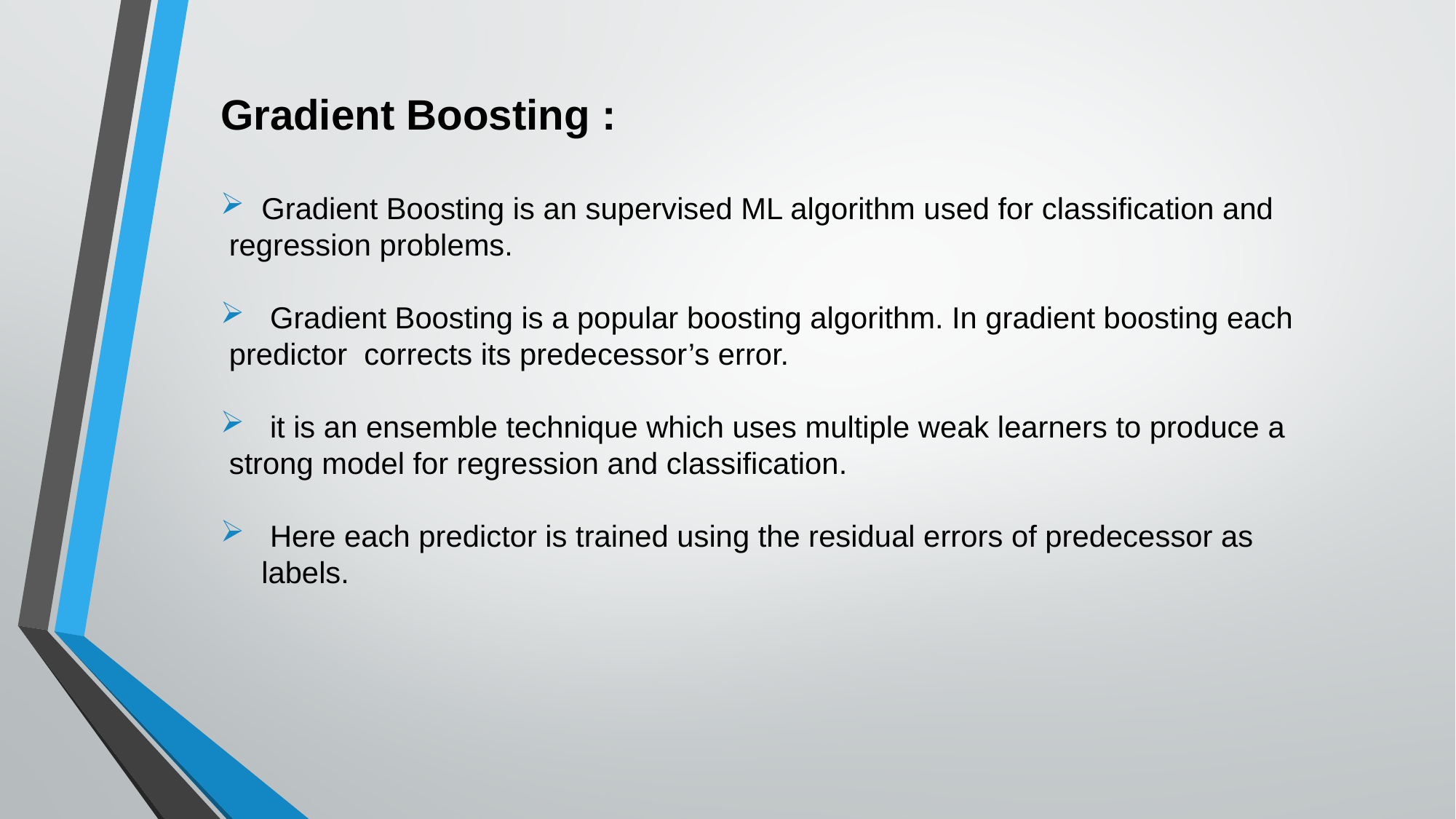

Gradient Boosting :

Gradient Boosting is an supervised ML algorithm used for classification and
 regression problems.

 Gradient Boosting is a popular boosting algorithm. In gradient boosting each
 predictor  corrects its predecessor’s error.

 it is an ensemble technique which uses multiple weak learners to produce a
 strong model for regression and classification.

 Here each predictor is trained using the residual errors of predecessor as labels.